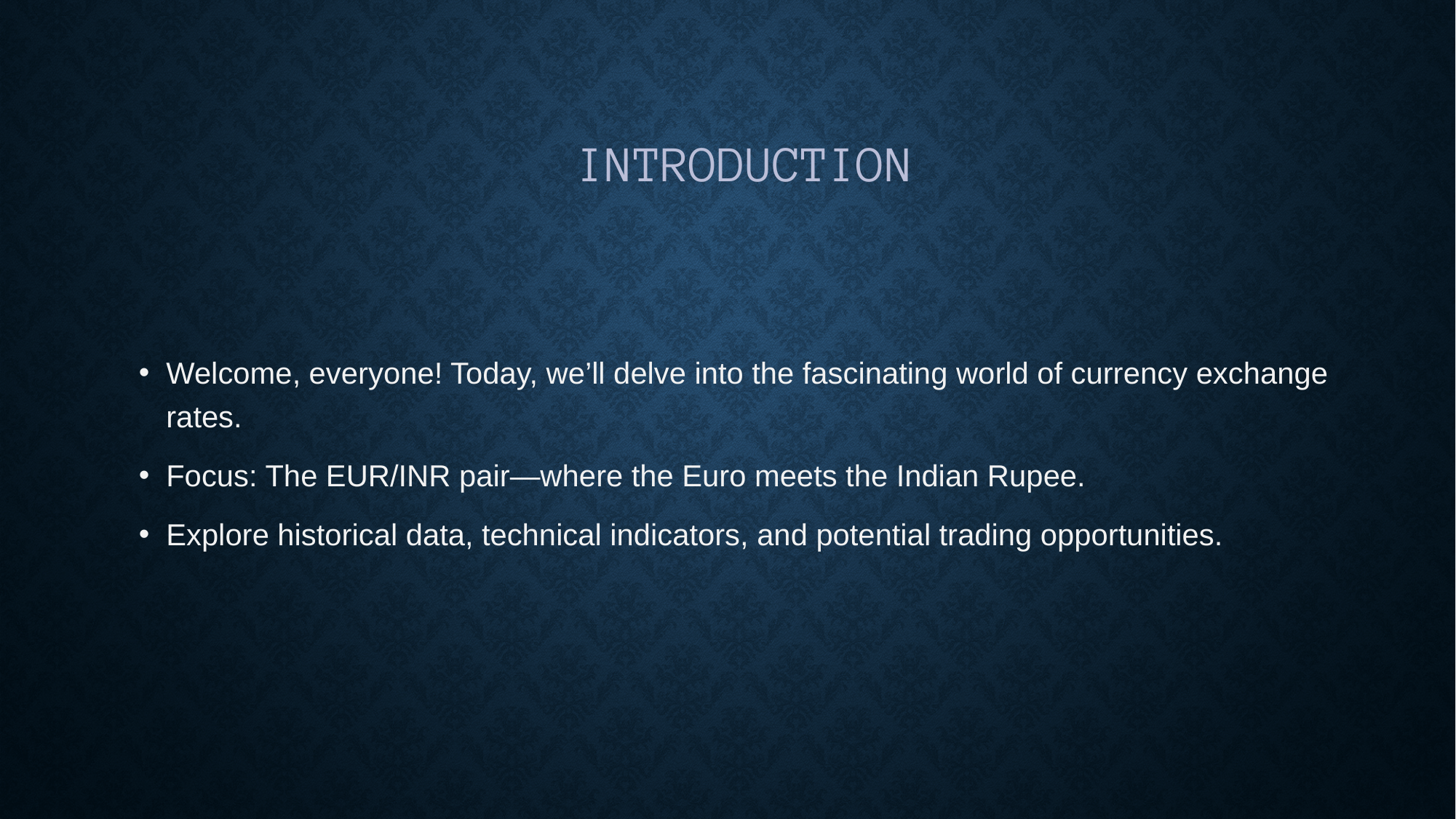

# Introduction
Welcome, everyone! Today, we’ll delve into the fascinating world of currency exchange rates.
Focus: The EUR/INR pair—where the Euro meets the Indian Rupee.
Explore historical data, technical indicators, and potential trading opportunities.